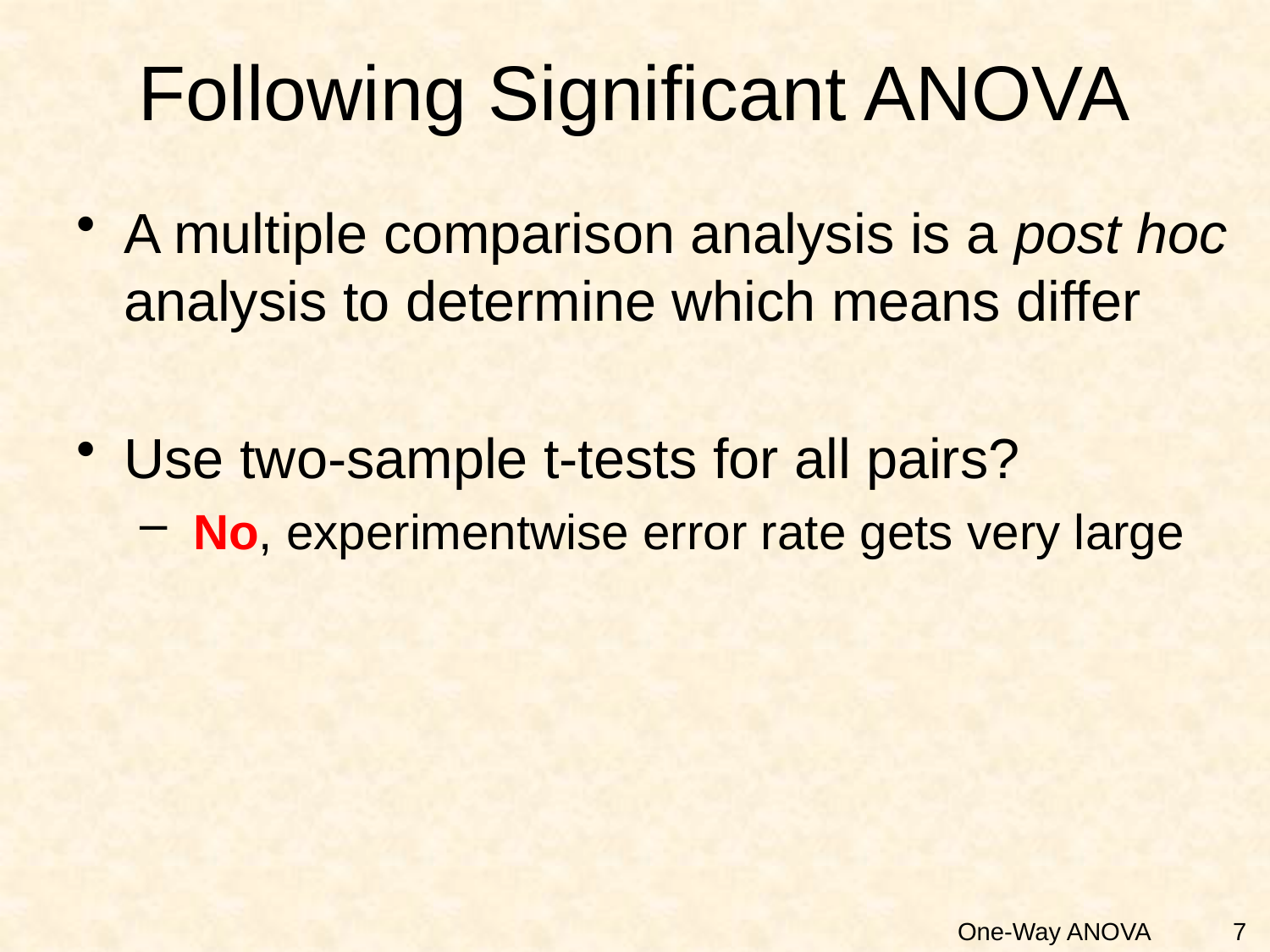

# Following Significant ANOVA
A multiple comparison analysis is a post hoc analysis to determine which means differ

Use two-sample t-tests for all pairs?
 No, experimentwise error rate gets very large

7
One-Way ANOVA